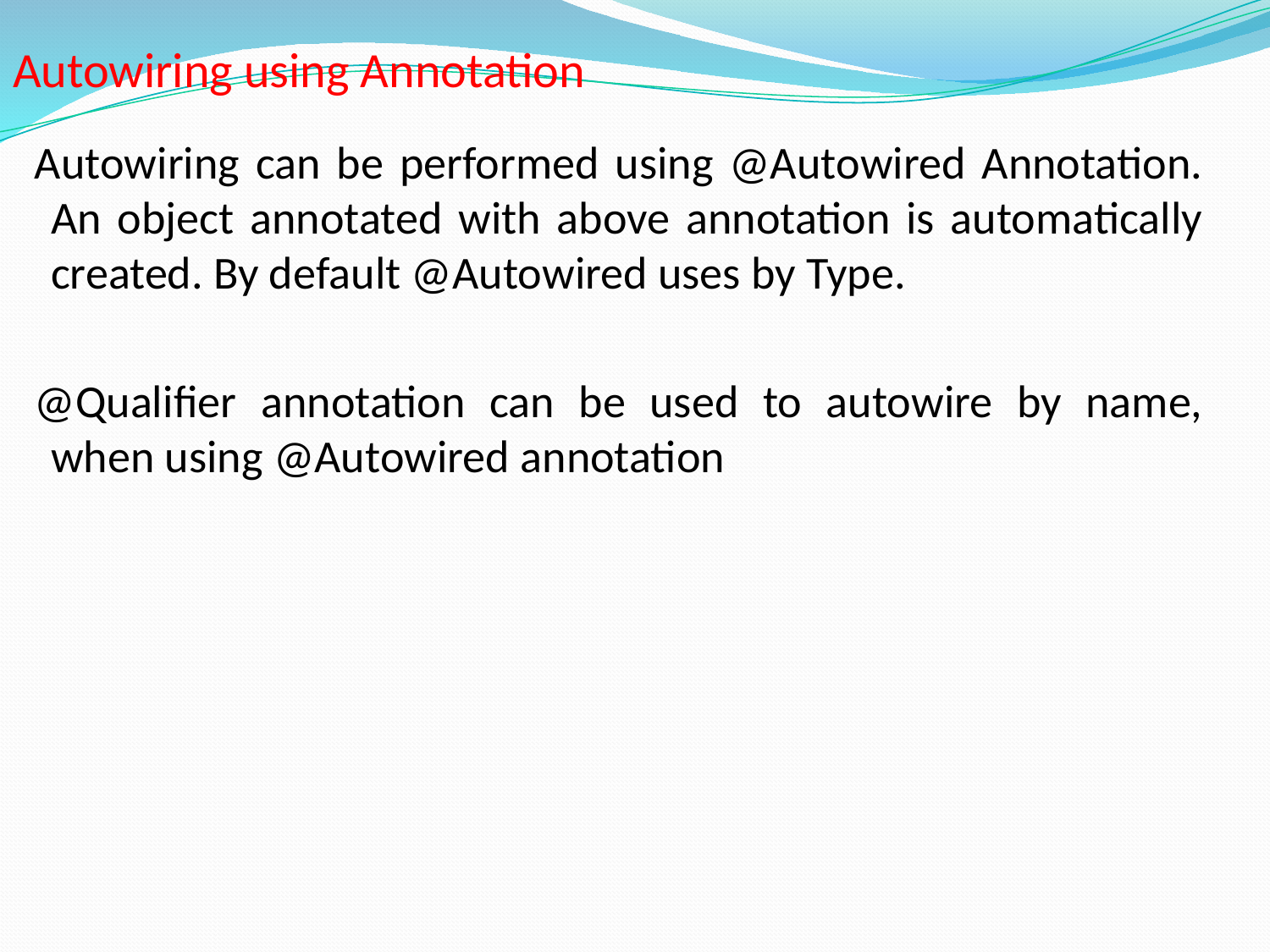

Autowiring using Annotation
Autowiring can be performed using @Autowired Annotation. An object annotated with above annotation is automatically created. By default @Autowired uses by Type.

@Qualifier annotation can be used to autowire by name, when using @Autowired annotation